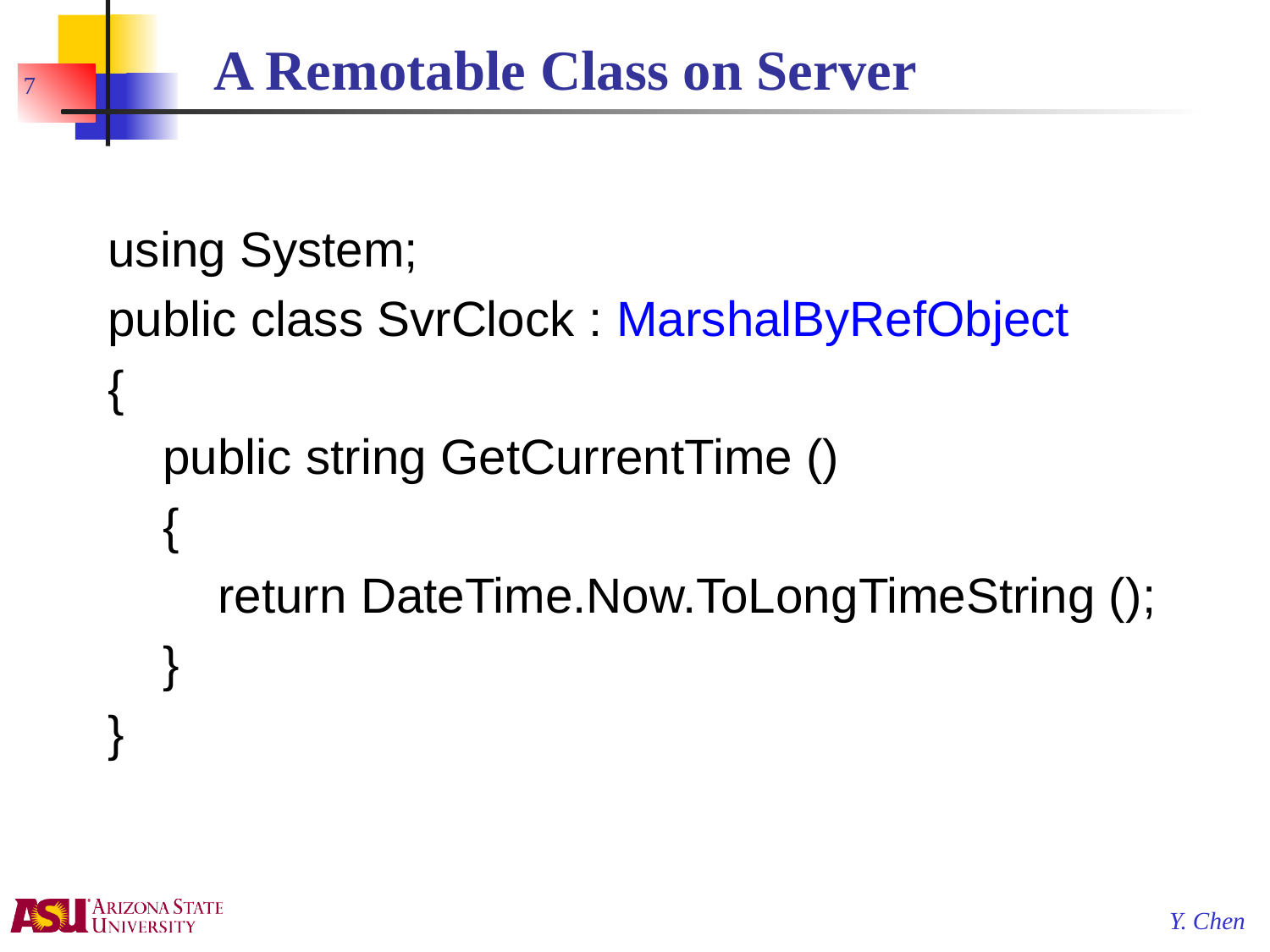

# A Remotable Class on Server
7
using System;
public class SvrClock : MarshalByRefObject
{
    public string GetCurrentTime ()
    {
        return DateTime.Now.ToLongTimeString ();
    }
}